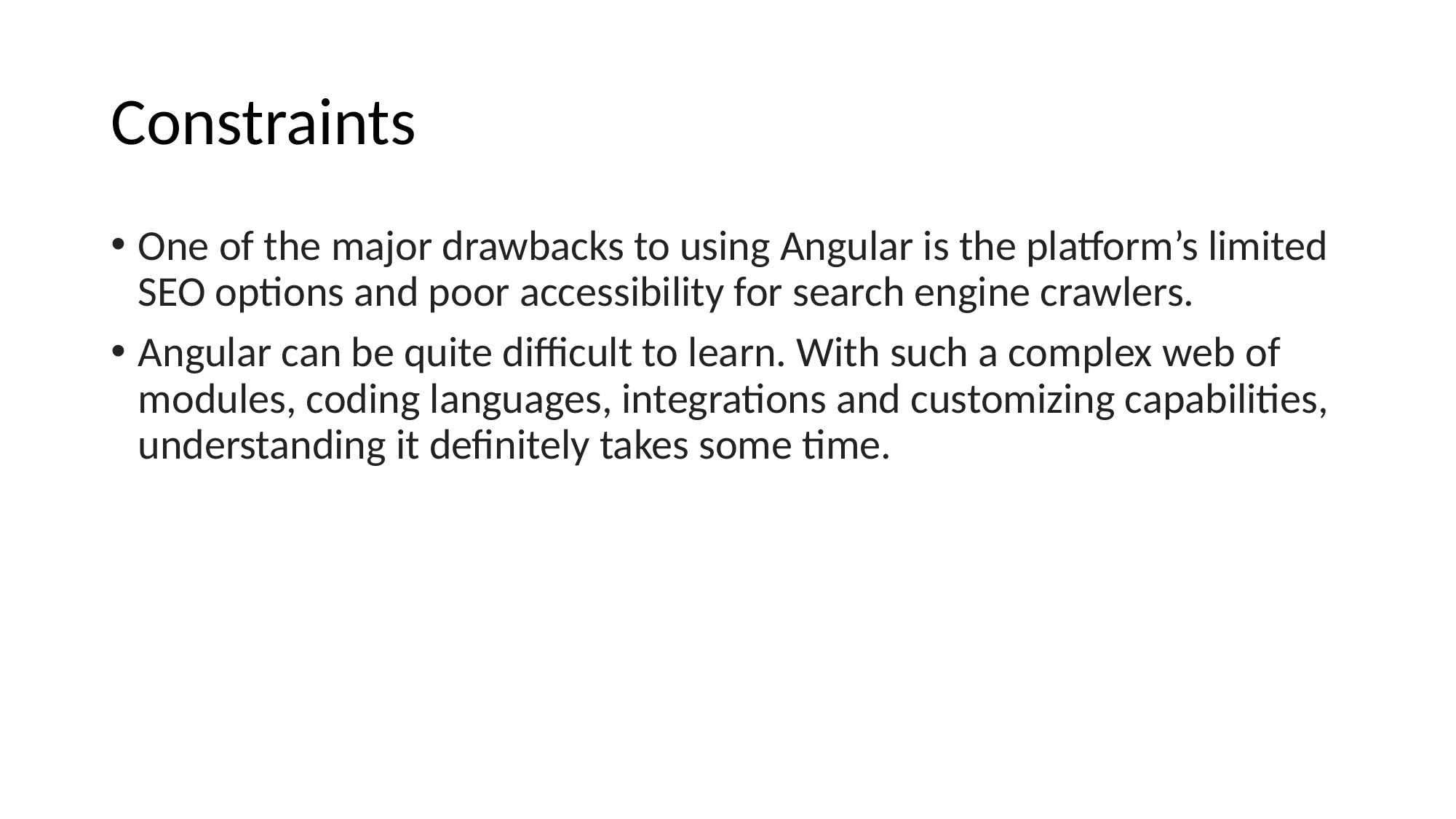

# Constraints
One of the major drawbacks to using Angular is the platform’s limited SEO options and poor accessibility for search engine crawlers.
Angular can be quite difficult to learn. With such a complex web of modules, coding languages, integrations and customizing capabilities, understanding it definitely takes some time.